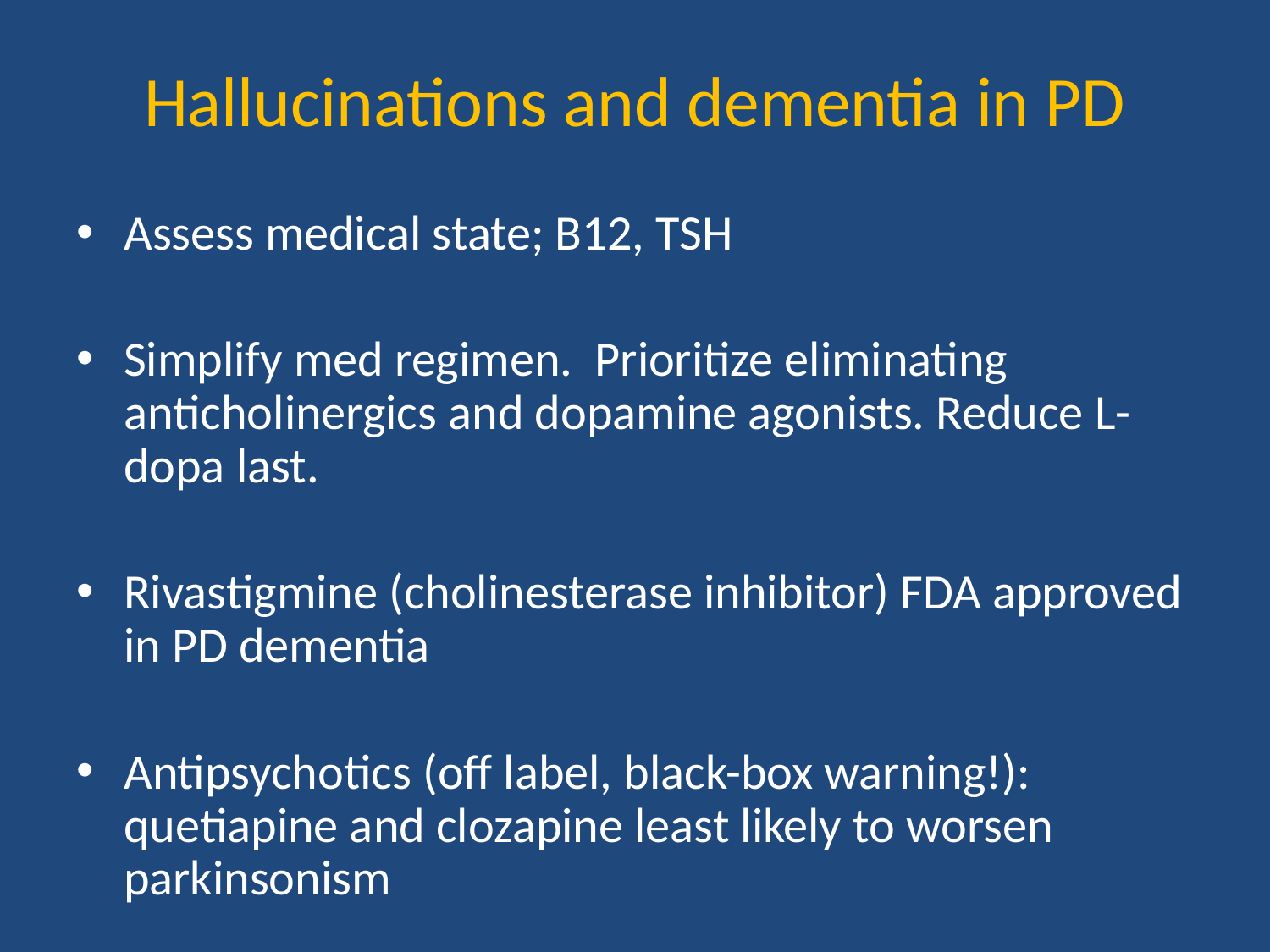

# Hallucinations and dementia in PD
Assess medical state; B12, TSH

Simplify med regimen.  Prioritize eliminating anticholinergics and dopamine agonists. Reduce L-dopa last.

Rivastigmine (cholinesterase inhibitor) FDA approved in PD dementia

Antipsychotics (off label, black-box warning!): quetiapine and clozapine least likely to worsen parkinsonism